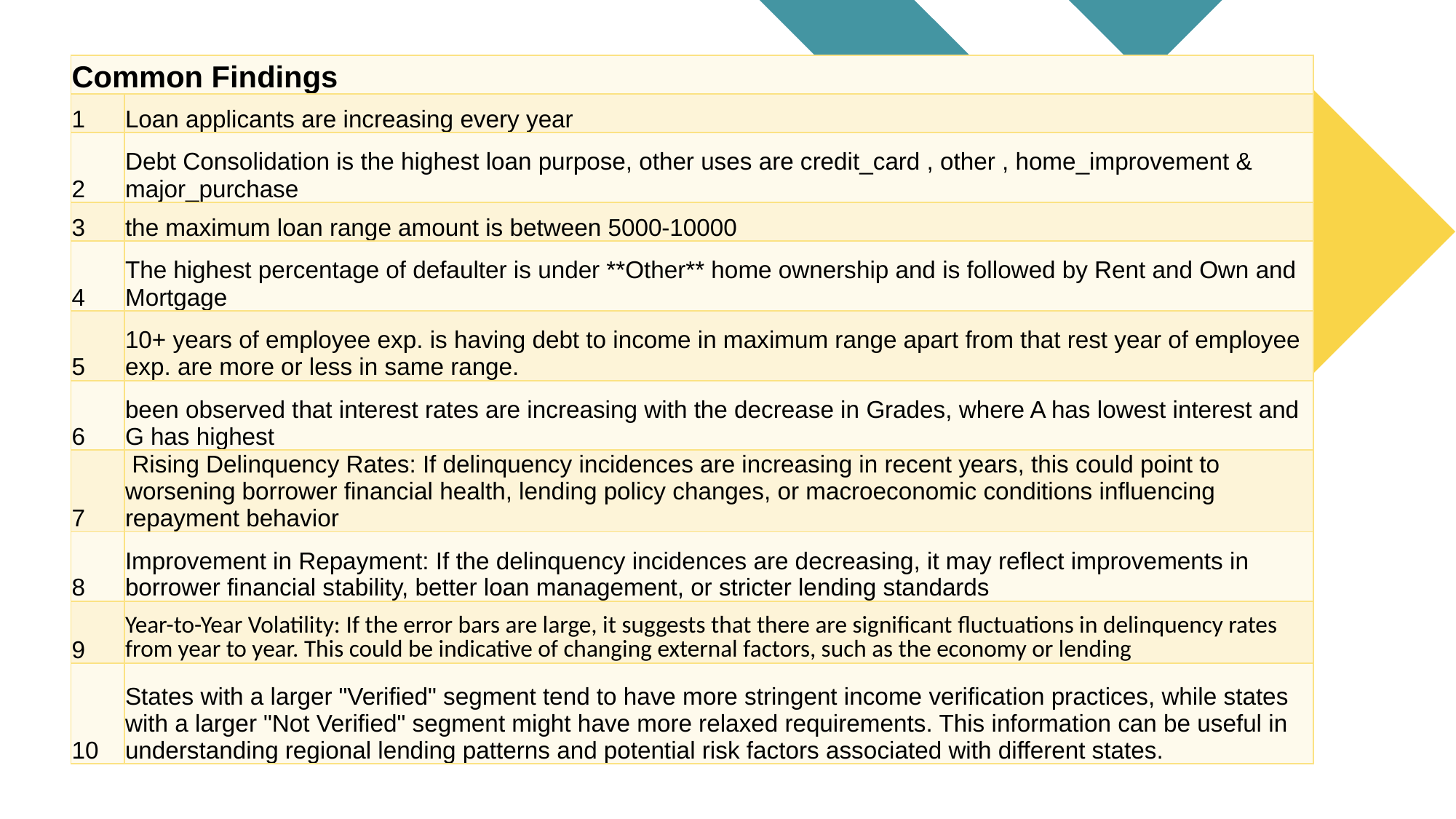

| Common Findings |  |
| --- | --- |
| 1 | Loan applicants are increasing every year |
| 2 | Debt Consolidation is the highest loan purpose, other uses are credit\_card , other , home\_improvement & major\_purchase |
| 3 | the maximum loan range amount is between 5000-10000 |
| 4 | The highest percentage of defaulter is under \*\*Other\*\* home ownership and is followed by Rent and Own and Mortgage |
| 5 | 10+ years of employee exp. is having debt to income in maximum range apart from that rest year of employee exp. are more or less in same range. |
| 6 | been observed that interest rates are increasing with the decrease in Grades, where A has lowest interest and G has highest |
| 7 | Rising Delinquency Rates: If delinquency incidences are increasing in recent years, this could point to worsening borrower financial health, lending policy changes, or macroeconomic conditions influencing repayment behavior |
| 8 | Improvement in Repayment: If the delinquency incidences are decreasing, it may reflect improvements in borrower financial stability, better loan management, or stricter lending standards |
| 9 | Year-to-Year Volatility: If the error bars are large, it suggests that there are significant fluctuations in delinquency rates from year to year. This could be indicative of changing external factors, such as the economy or lending |
| 10 | States with a larger "Verified" segment tend to have more stringent income verification practices, while states with a larger "Not Verified" segment might have more relaxed requirements. This information can be useful in understanding regional lending patterns and potential risk factors associated with different states. |